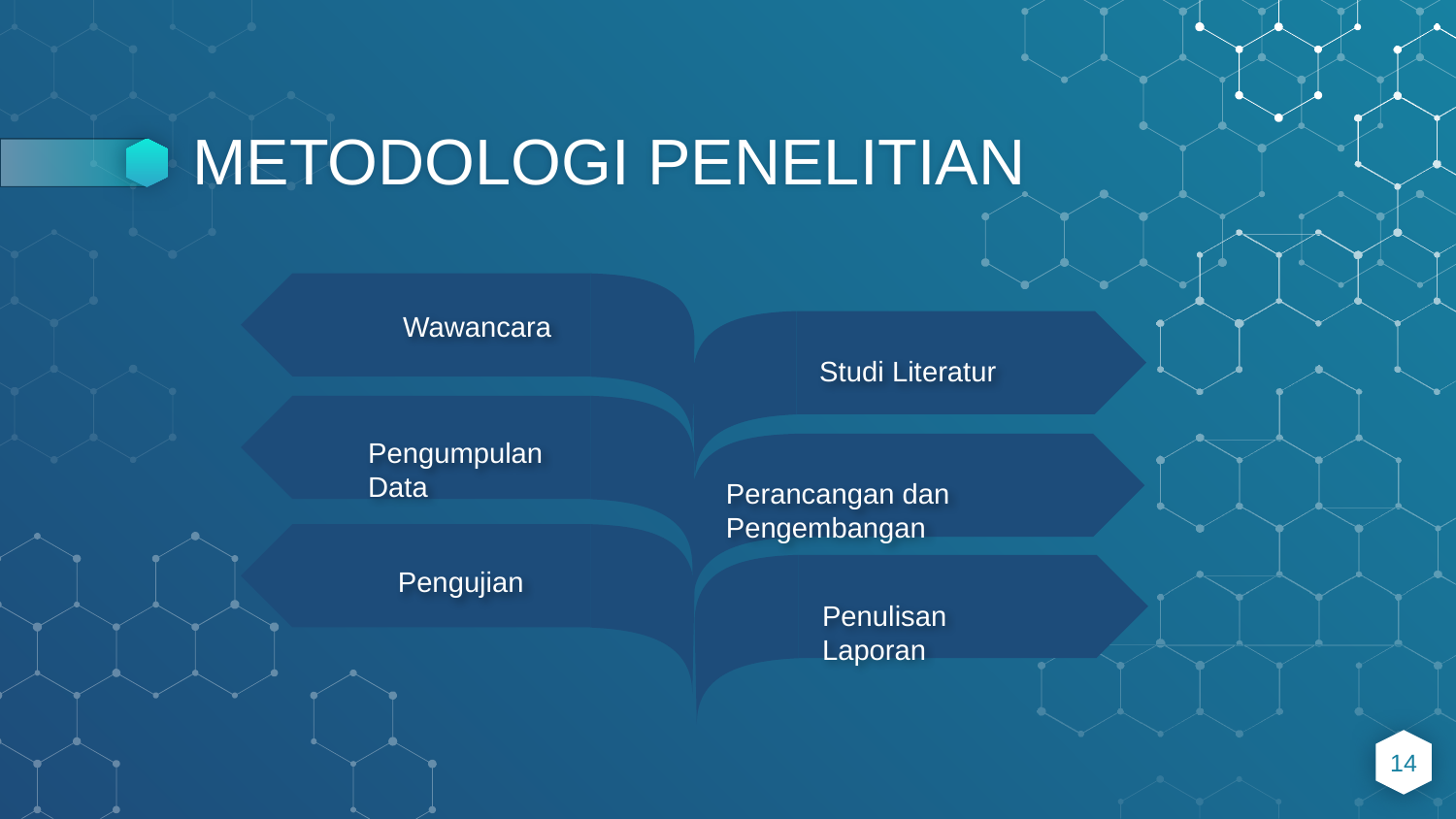

# METODOLOGI PENELITIAN

Wawancara

Studi Literatur

Pengumpulan Data

Perancangan dan Pengembangan

Pengujian
Penulisan Laporan
14